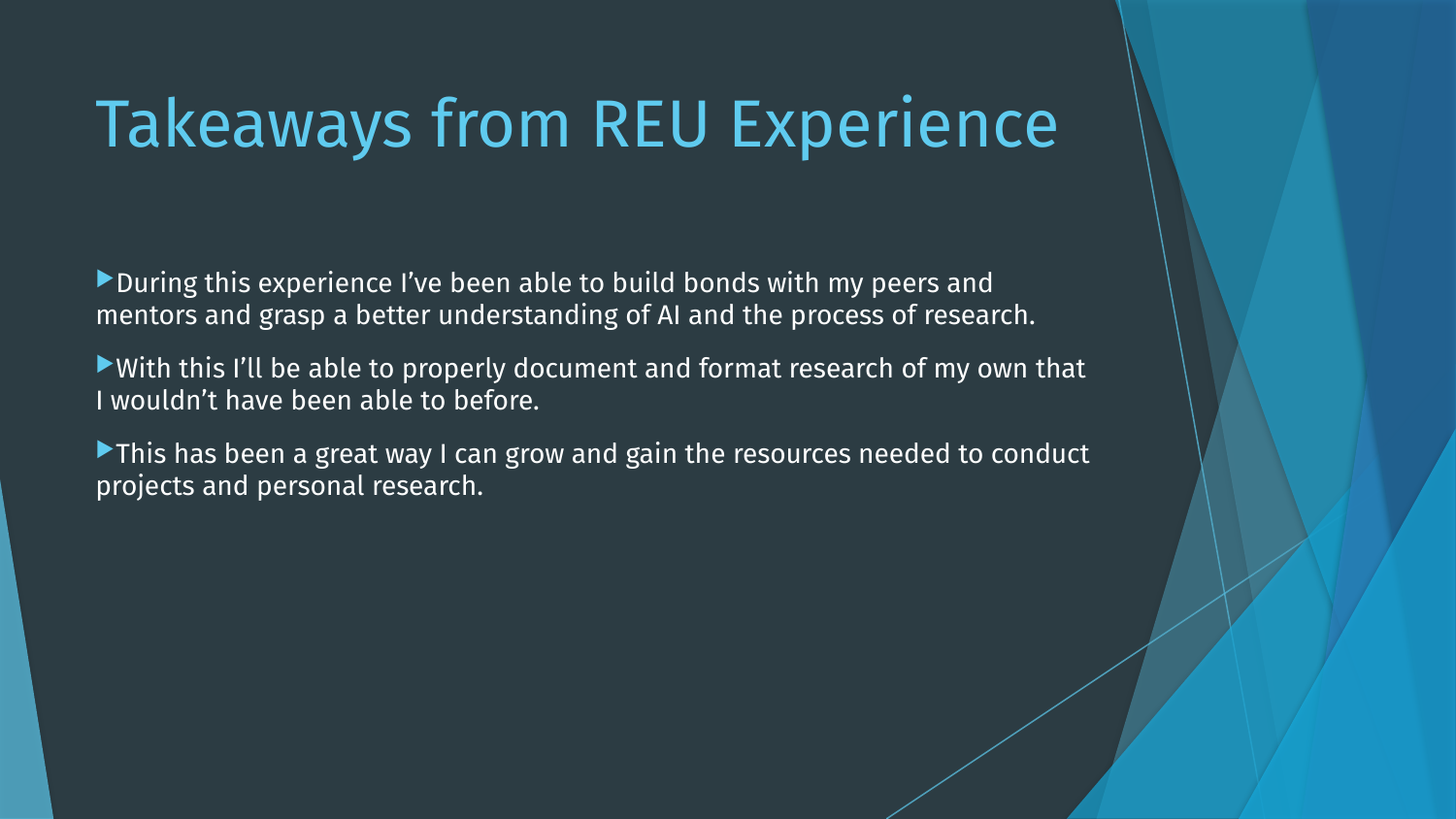

# Takeaways from REU Experience
During this experience I’ve been able to build bonds with my peers and mentors and grasp a better understanding of AI and the process of research.
With this I’ll be able to properly document and format research of my own that I wouldn’t have been able to before.
This has been a great way I can grow and gain the resources needed to conduct projects and personal research.